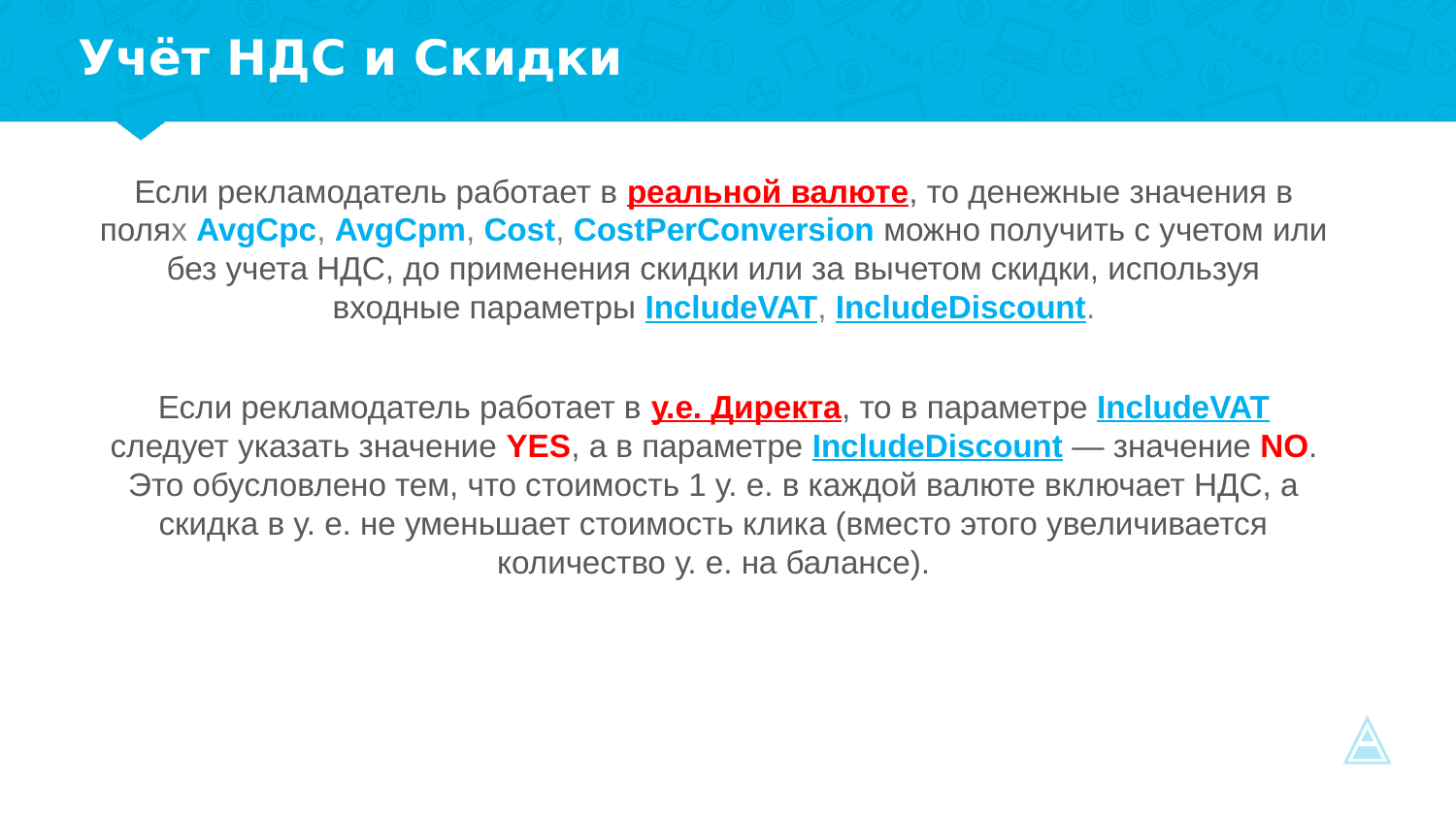

Учёт НДС и Скидки
Если рекламодатель работает в реальной валюте, то денежные значения в полях AvgCpc, AvgCpm, Cost, CostPerConversion можно получить с учетом или без учета НДС, до применения скидки или за вычетом скидки, используя входные параметры IncludeVAT, IncludeDiscount.
Если рекламодатель работает в у.е. Директа, то в параметре IncludeVAT следует указать значение YES, а в параметре IncludeDiscount — значение NO. Это обусловлено тем, что стоимость 1 у. е. в каждой валюте включает НДС, а скидка в у. е. не уменьшает стоимость клика (вместо этого увеличивается количество у. е. на балансе).